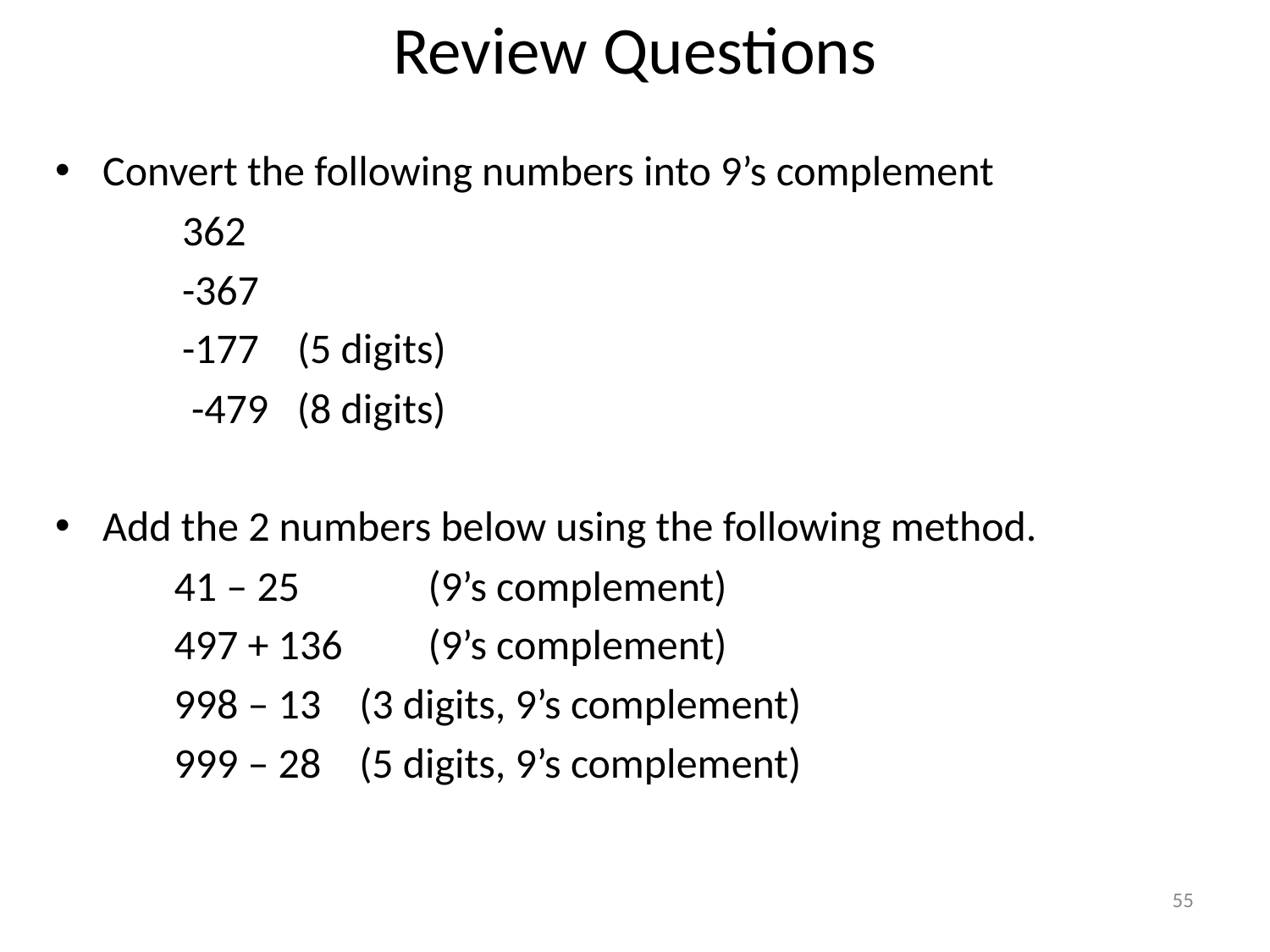

# Review Questions
Convert the following numbers into 9’s complement
	362
	-367
	-177    (5 digits)
	 -479   (8 digits)

Add the 2 numbers below using the following method.
41 – 25 	(9’s complement)
497 + 136  	(9’s complement)
998 – 13    (3 digits, 9’s complement)
999 – 28    (5 digits, 9’s complement)

55